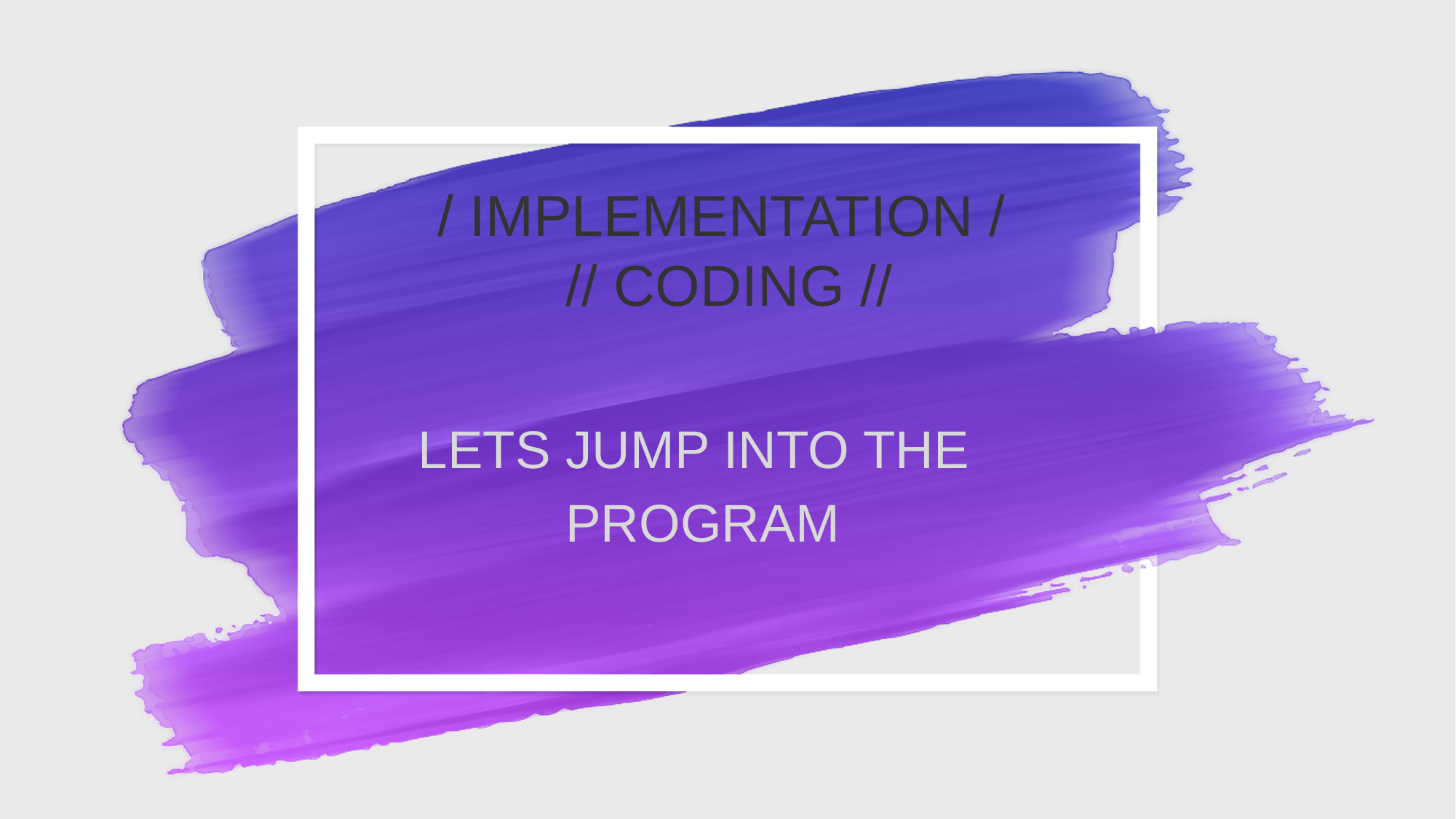

/ IMPLEMENTATION /
// CODING //
      LETS JUMP INTO THE
                PROGRAM